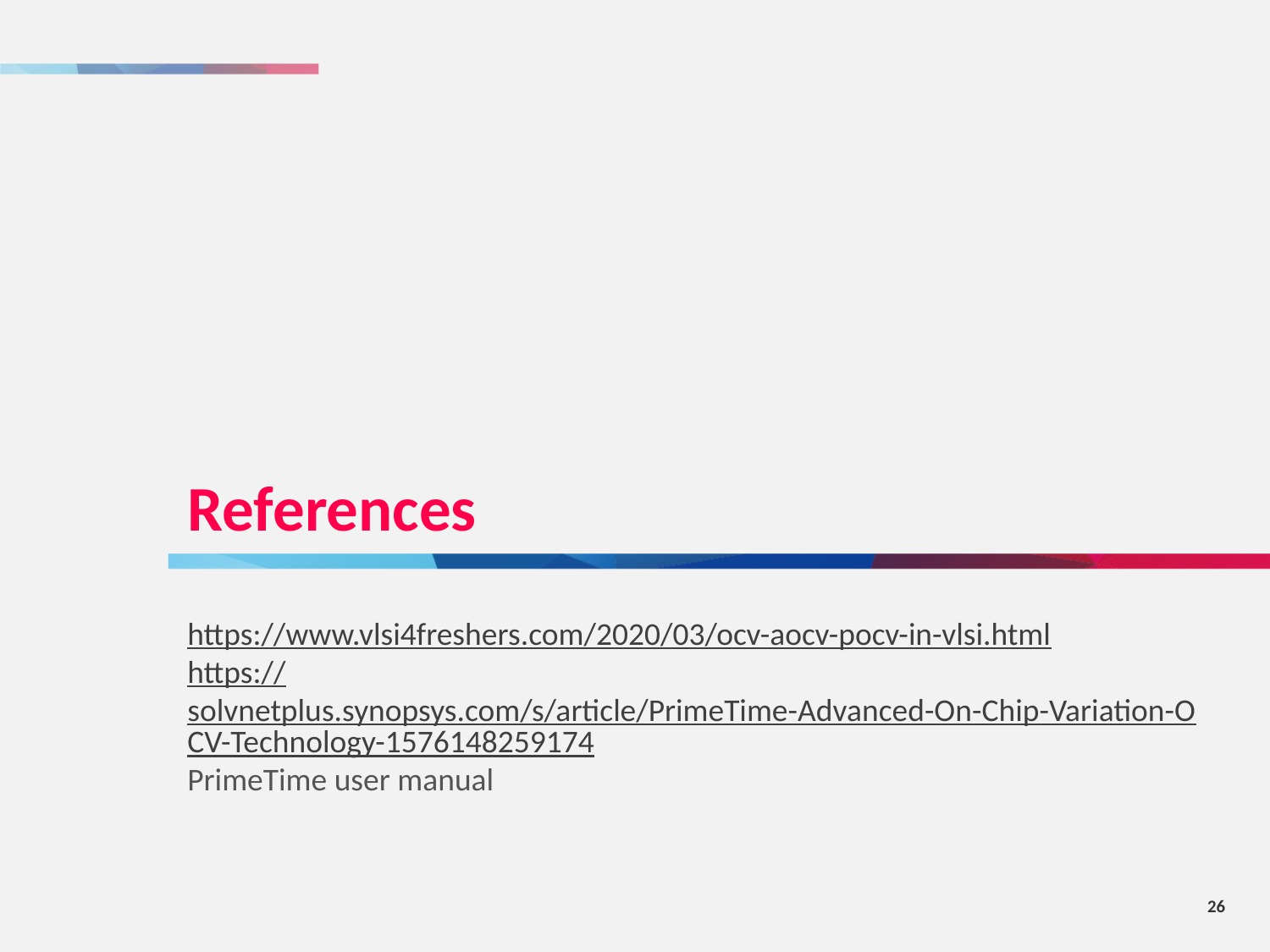

# References
https://www.vlsi4freshers.com/2020/03/ocv-aocv-pocv-in-vlsi.html
https://solvnetplus.synopsys.com/s/article/PrimeTime-Advanced-On-Chip-Variation-OCV-Technology-1576148259174
PrimeTime user manual